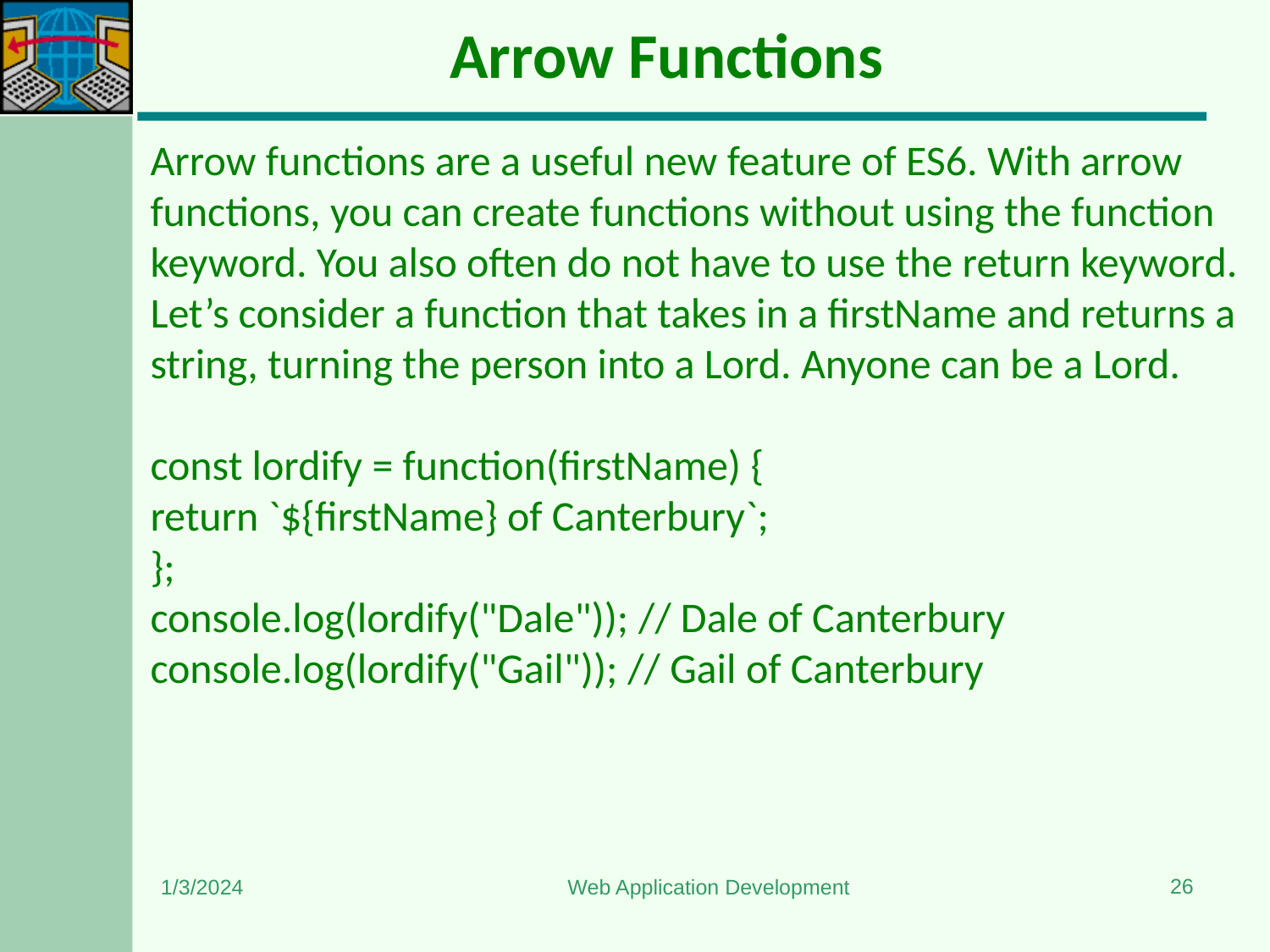

# Arrow Functions
Arrow functions are a useful new feature of ES6. With arrow functions, you can create functions without using the function keyword. You also often do not have to use the return keyword. Let’s consider a function that takes in a firstName and returns a string, turning the person into a Lord. Anyone can be a Lord.

const lordify = function(firstName) {
return `${firstName} of Canterbury`;
};
console.log(lordify("Dale")); // Dale of Canterbury
console.log(lordify("Gail")); // Gail of Canterbury

26
1/3/2024
Web Application Development